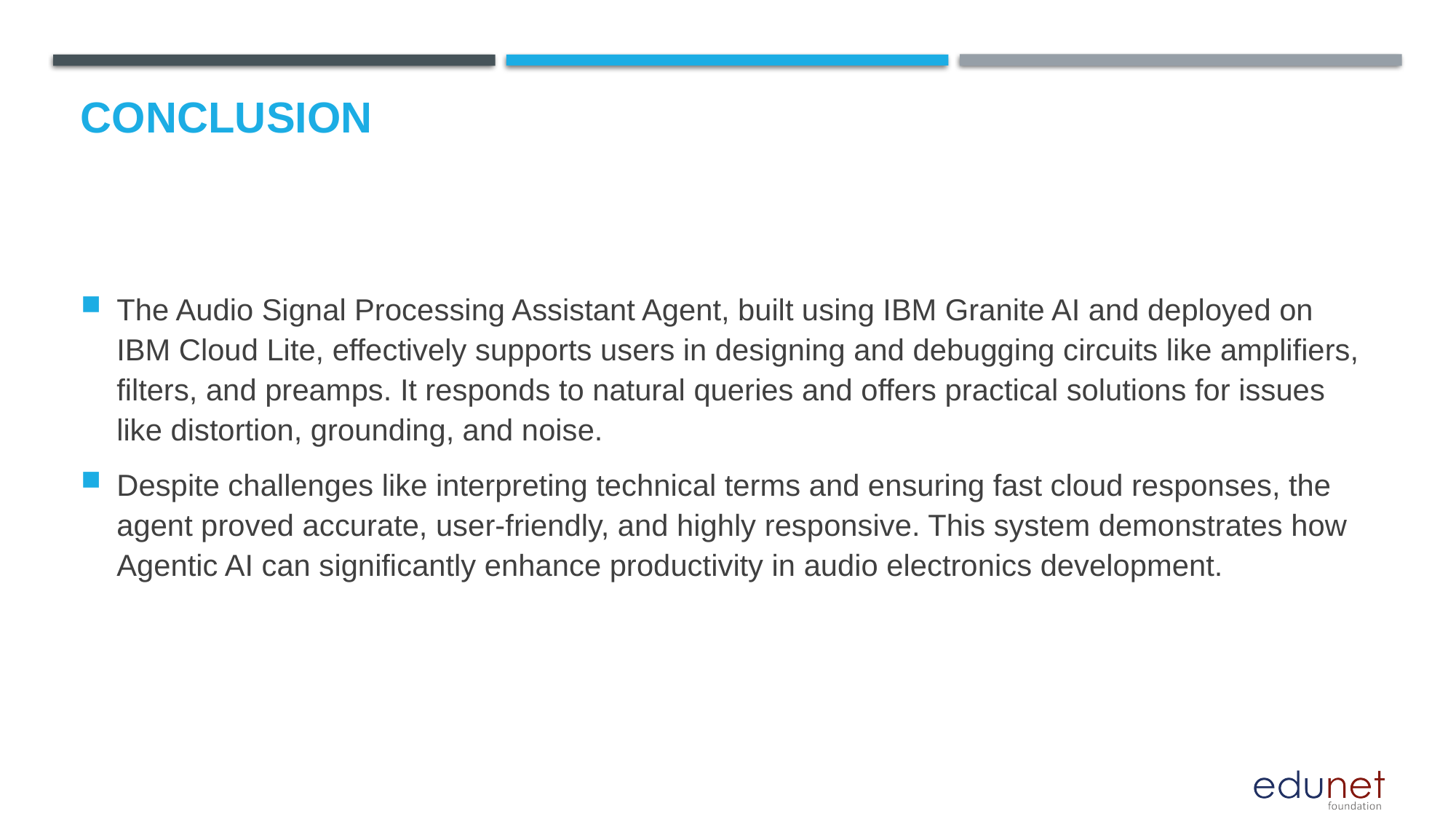

# Conclusion
The Audio Signal Processing Assistant Agent, built using IBM Granite AI and deployed on IBM Cloud Lite, effectively supports users in designing and debugging circuits like amplifiers, filters, and preamps. It responds to natural queries and offers practical solutions for issues like distortion, grounding, and noise.
Despite challenges like interpreting technical terms and ensuring fast cloud responses, the agent proved accurate, user-friendly, and highly responsive. This system demonstrates how Agentic AI can significantly enhance productivity in audio electronics development.